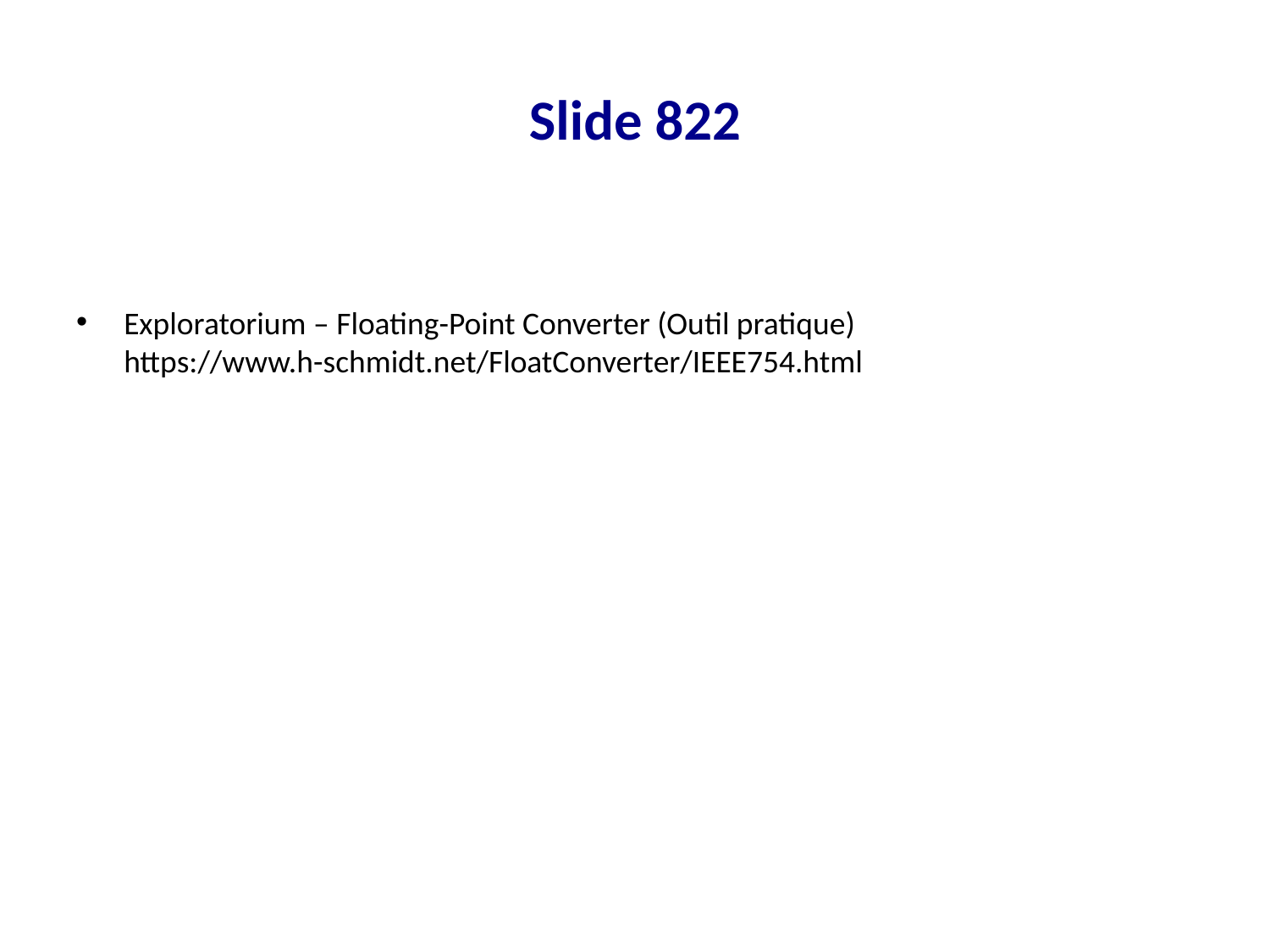

# Slide 822

Exploratorium – Floating-Point Converter (Outil pratique)
https://www.h-schmidt.net/FloatConverter/IEEE754.html